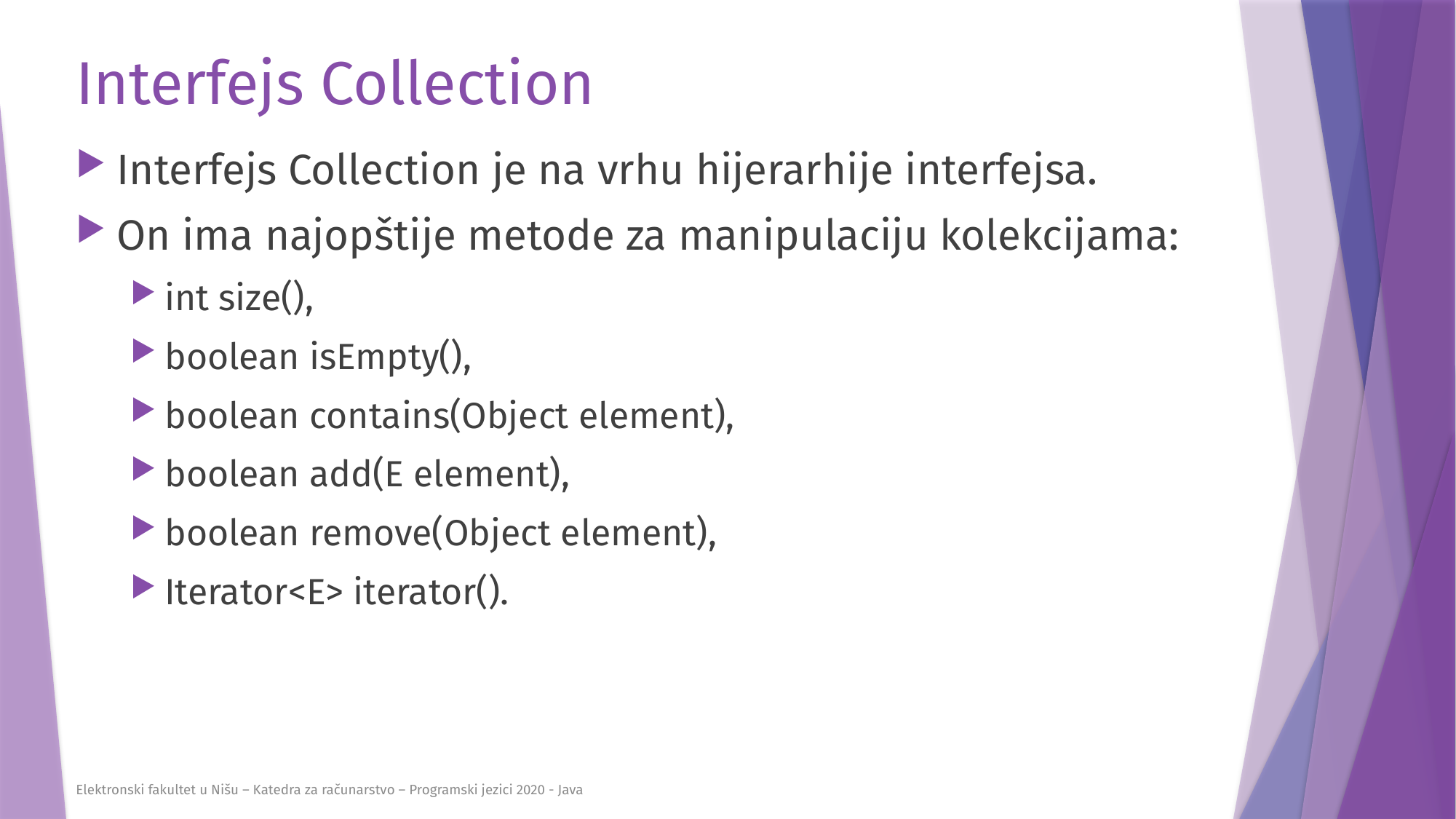

# Interfejs Collection
Interfejs Collection je na vrhu hijerarhije interfejsa.
On ima najopštije metode za manipulaciju kolekcijama:
int size(),
boolean isEmpty(),
boolean contains(Object element),
boolean add(E element),
boolean remove(Object element),
Iterator<E> iterator().
Elektronski fakultet u Nišu – Katedra za računarstvo – Programski jezici 2020 - Java